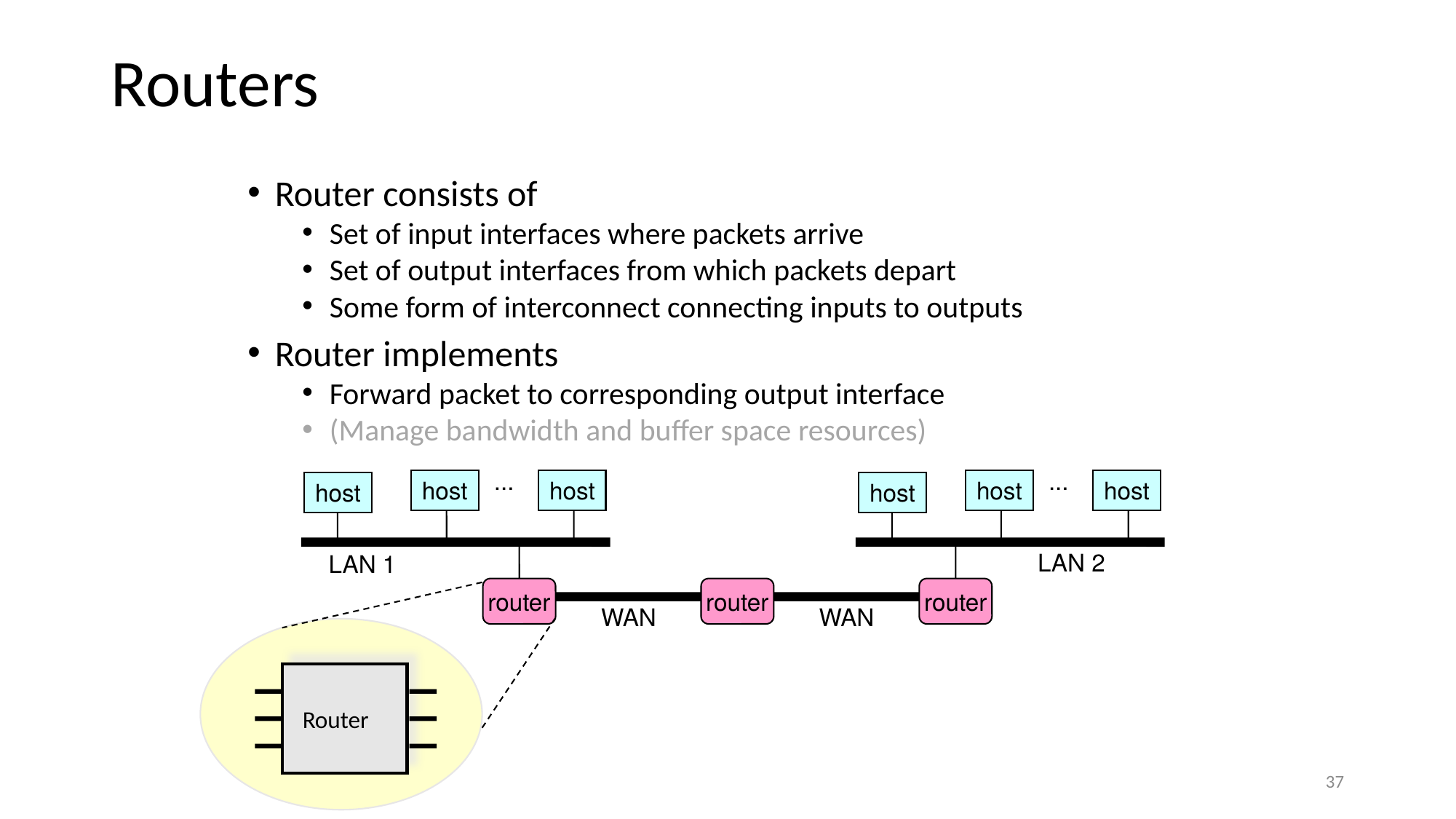

# Routers
Router consists of
Set of input interfaces where packets arrive
Set of output interfaces from which packets depart
Some form of interconnect connecting inputs to outputs
Router implements
Forward packet to corresponding output interface
(Manage bandwidth and buffer space resources)
...
...
host
host
host
host
host
host

LAN 2

LAN 1
router
router
router

WAN
WAN

Router

37